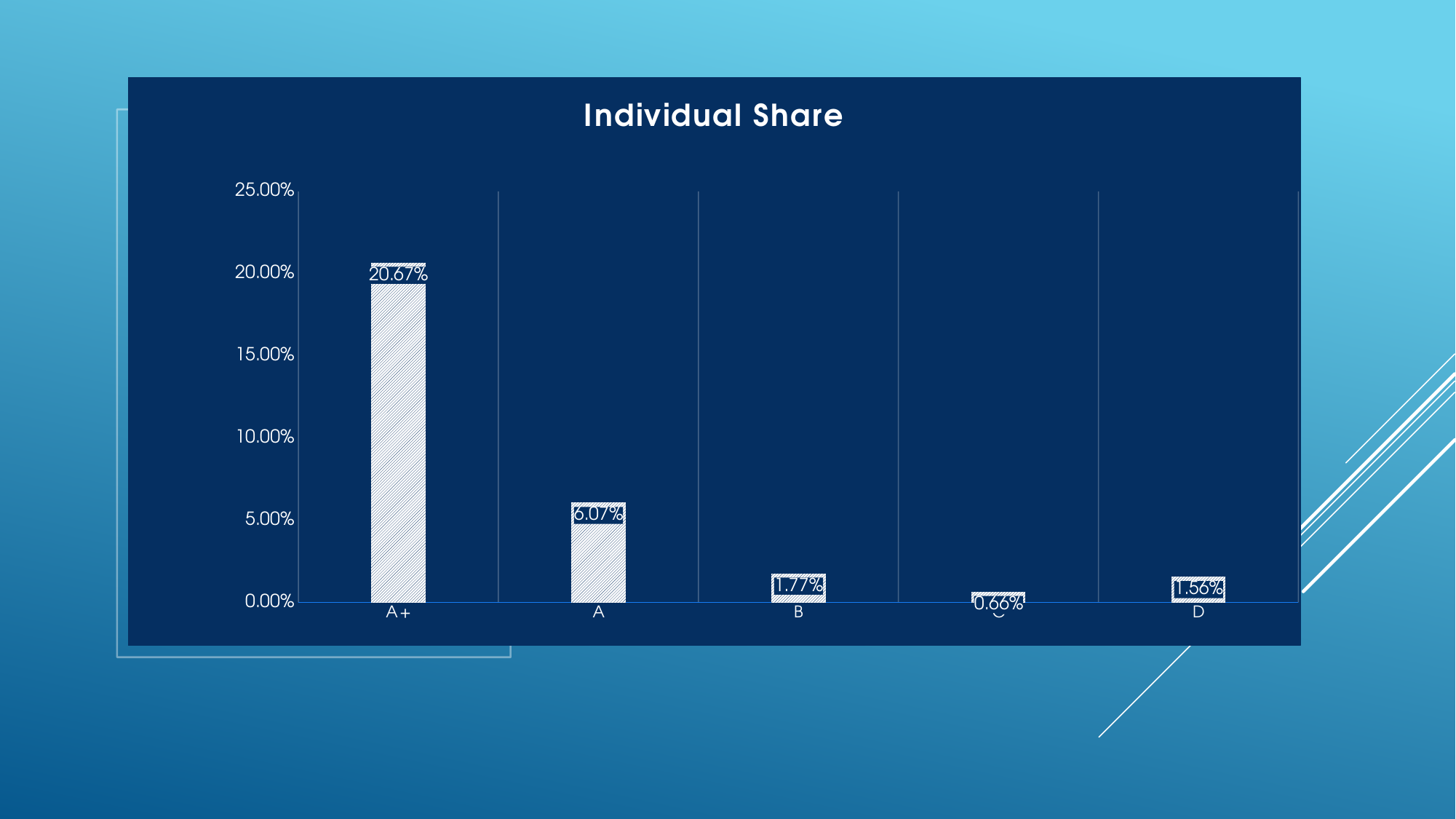

### Chart:

| Category | Individual Share |
|---|---|
| A+ | 0.2066842105263158 |
| A | 0.060714285714285714 |
| B | 0.01770414201183432 |
| C | 0.006599999999999999 |
| D | 0.015583333333333333 |
#